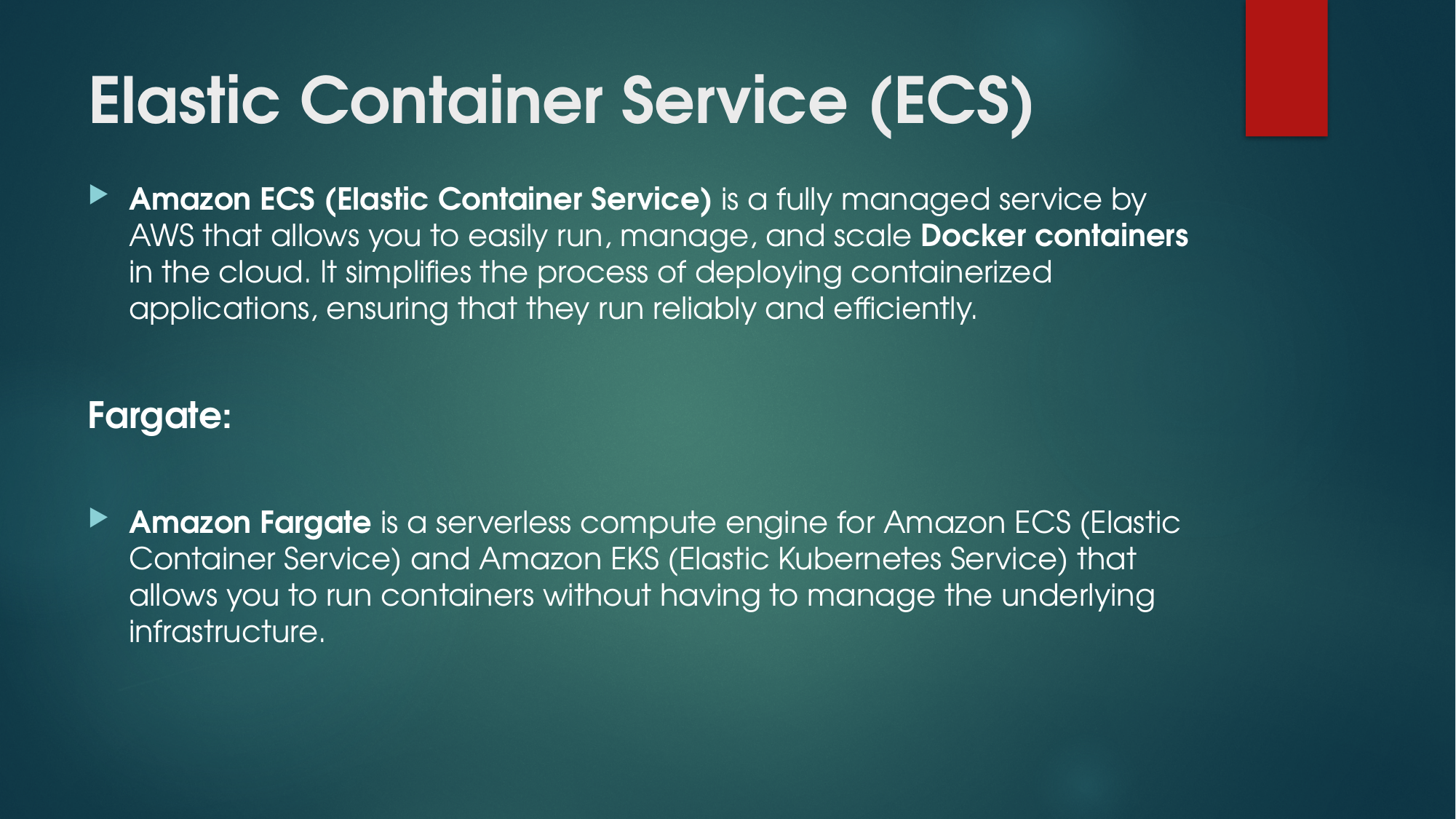

# Elastic Container Service (ECS)
Amazon ECS (Elastic Container Service) is a fully managed service by AWS that allows you to easily run, manage, and scale Docker containers in the cloud. It simplifies the process of deploying containerized applications, ensuring that they run reliably and efficiently.

Fargate:

Amazon Fargate is a serverless compute engine for Amazon ECS (Elastic Container Service) and Amazon EKS (Elastic Kubernetes Service) that allows you to run containers without having to manage the underlying infrastructure.